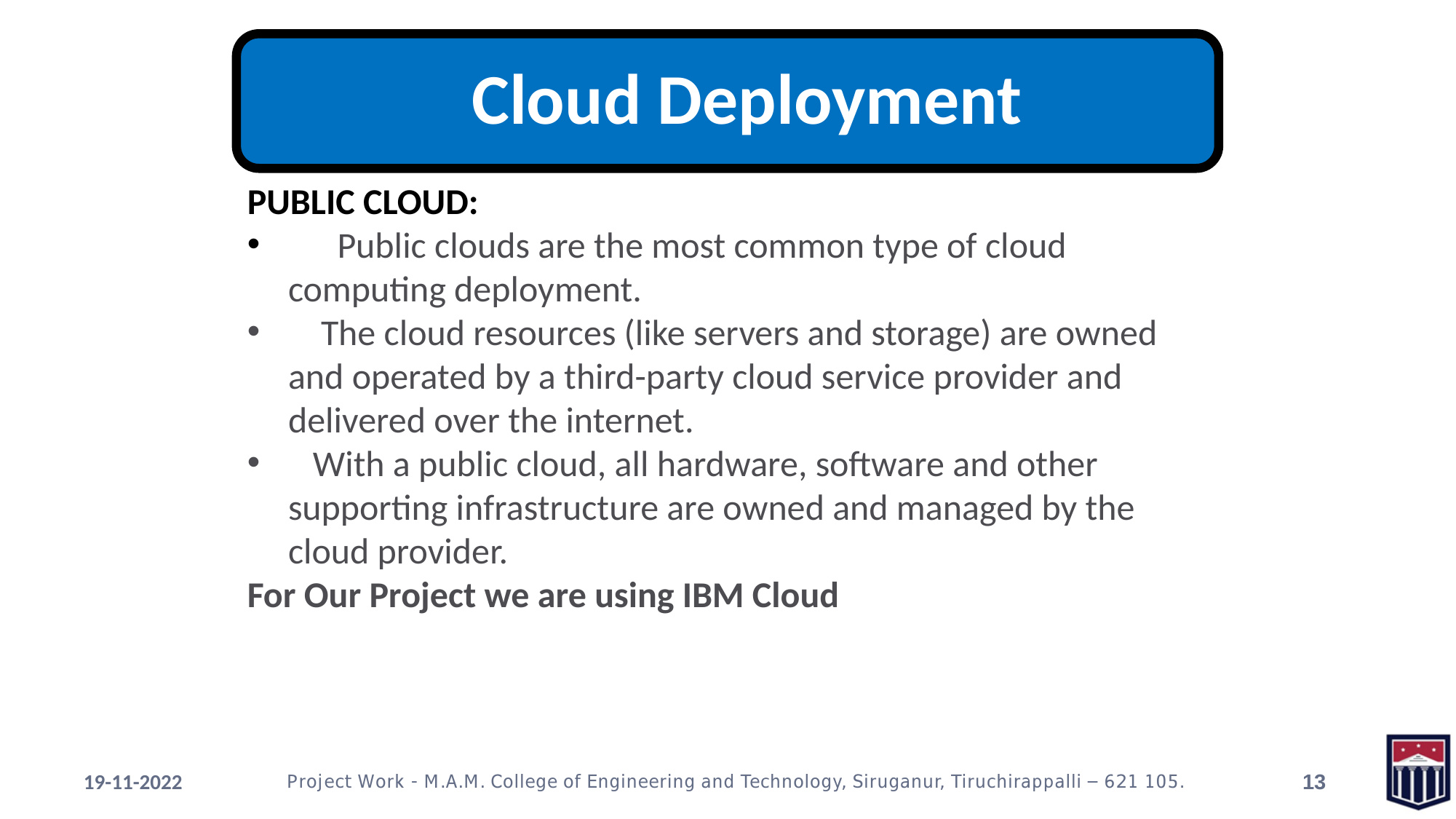

Cloud Deployment
PUBLIC CLOUD:
      Public clouds are the most common type of cloud computing deployment.
    The cloud resources (like servers and storage) are owned and operated by a third-party cloud service provider and delivered over the internet.
   With a public cloud, all hardware, software and other supporting infrastructure are owned and managed by the cloud provider.
For Our Project we are using IBM Cloud

19-11-2022
Project Work - M.A.M. College of Engineering and Technology, Siruganur, Tiruchirappalli – 621 105.
13